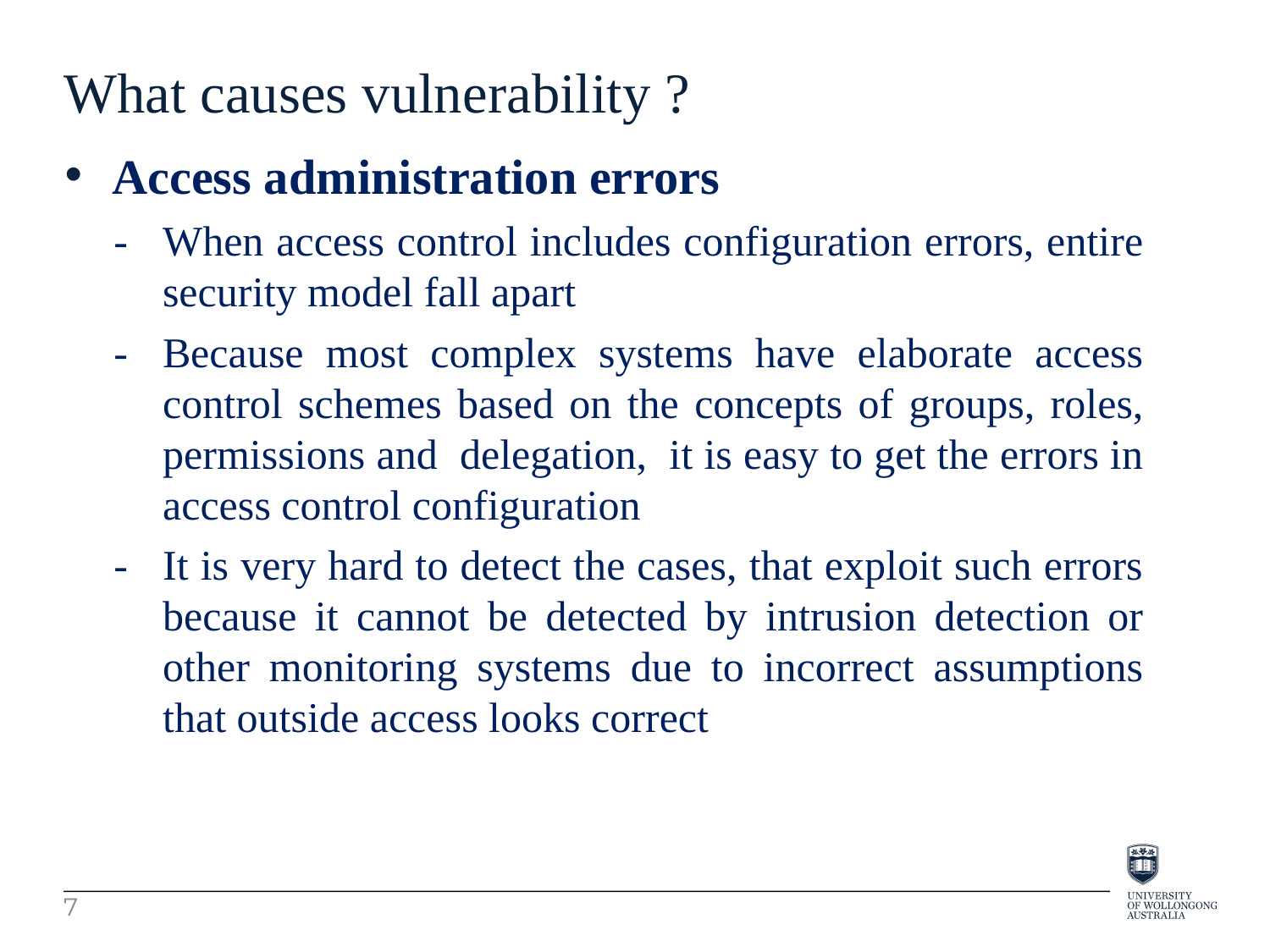

What causes vulnerability ?
Access administration errors
-	When access control includes configuration errors, entire security model fall apart
-	Because most complex systems have elaborate access control schemes based on the concepts of groups, roles, permissions and  delegation,  it is easy to get the errors in access control configuration
-	It is very hard to detect the cases, that exploit such errors because it cannot be detected by intrusion detection or other monitoring systems due to incorrect assumptions that outside access looks correct
7